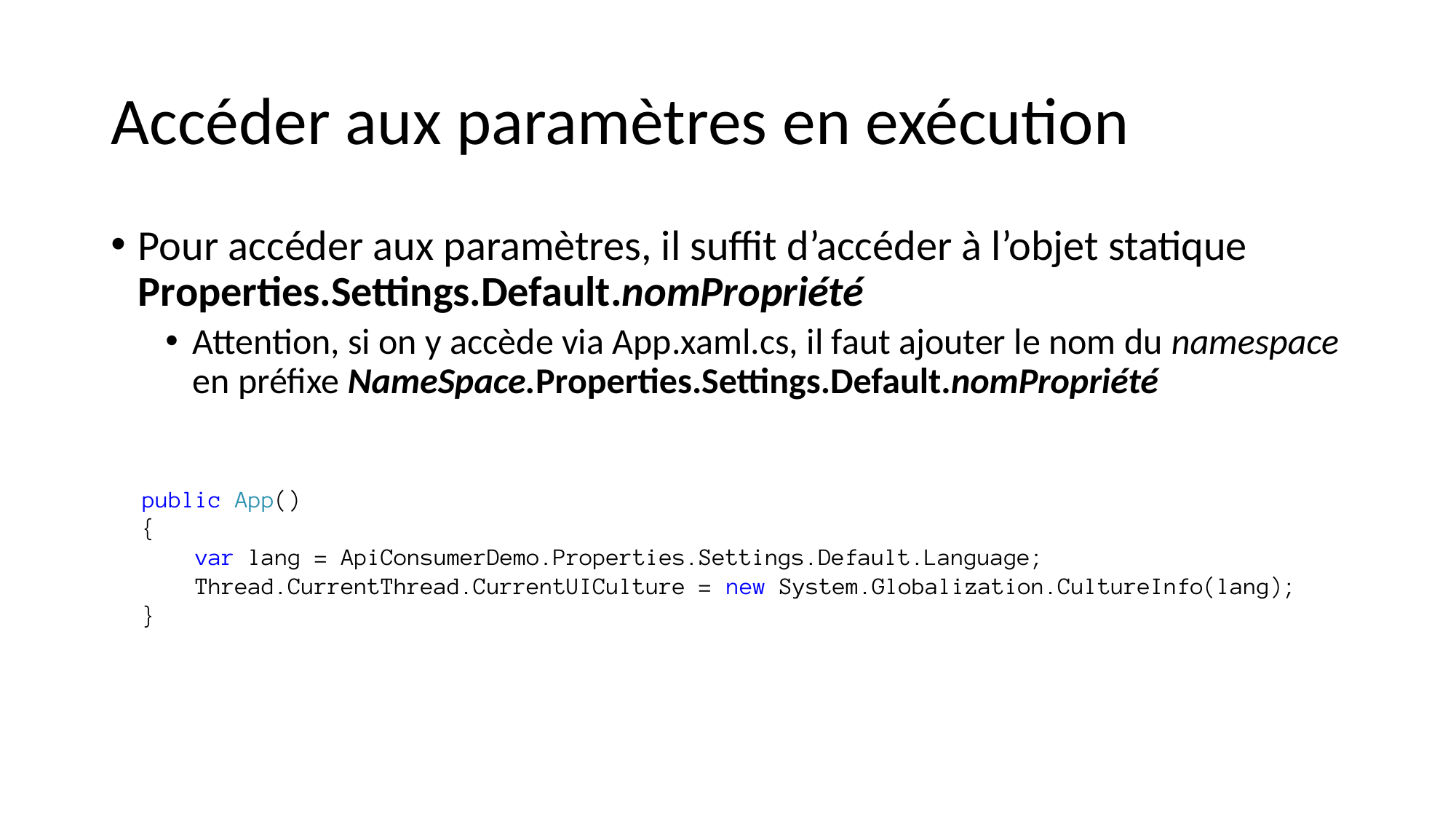

# Accéder aux paramètres en exécution
Pour accéder aux paramètres, il suffit d’accéder à l’objet statique Properties.Settings.Default.nomPropriété
Attention, si on y accède via App.xaml.cs, il faut ajouter le nom du namespace en préfixe NameSpace.Properties.Settings.Default.nomPropriété

public App()
{
    var lang = ApiConsumerDemo.Properties.Settings.Default.Language;
    Thread.CurrentThread.CurrentUICulture = new System.Globalization.CultureInfo(lang);
}